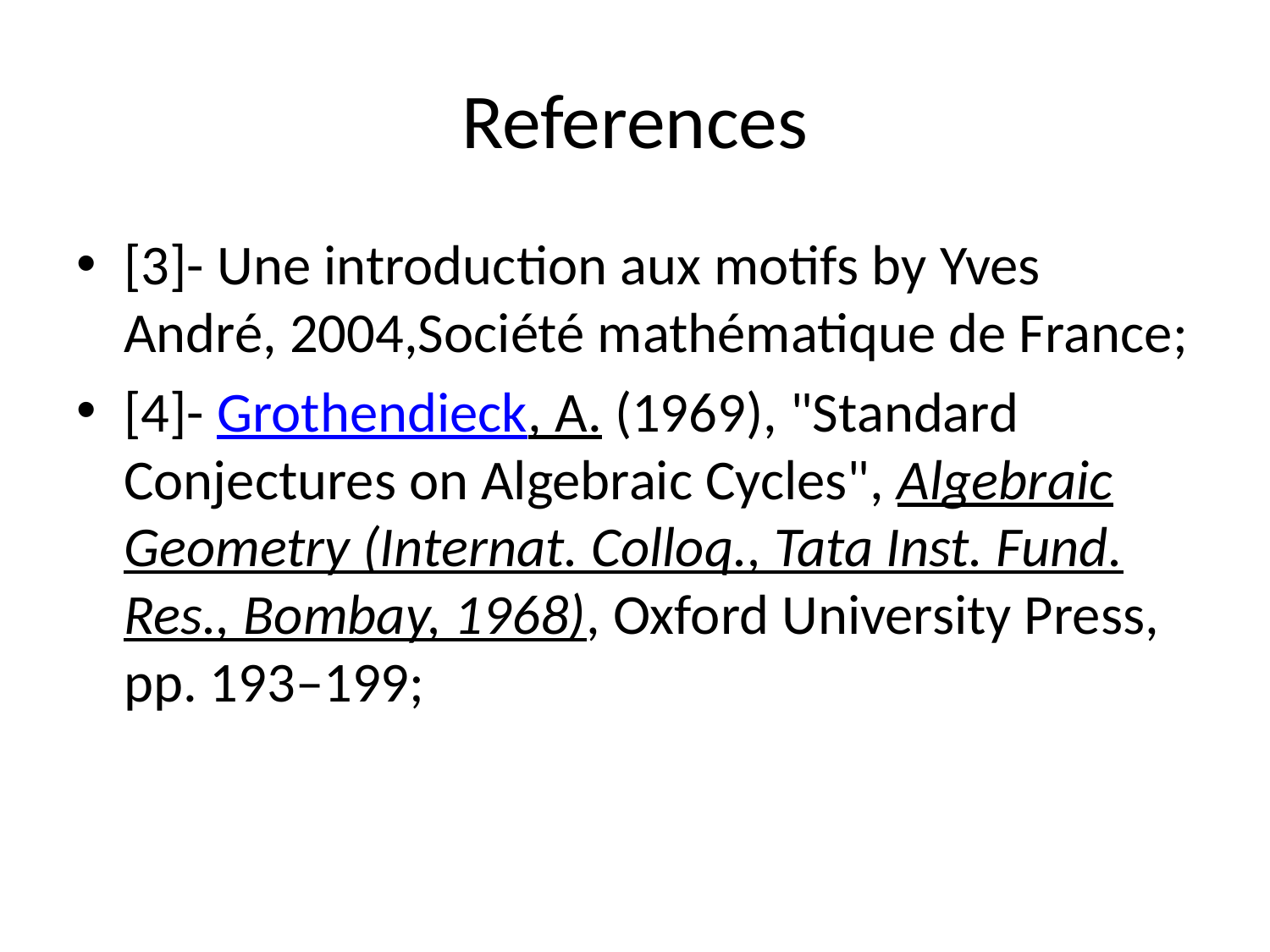

# References
[3]- Une introduction aux motifs by Yves André, 2004,Société mathématique de France;
[4]- Grothendieck, A. (1969), "Standard Conjectures on Algebraic Cycles", Algebraic Geometry (Internat. Colloq., Tata Inst. Fund. Res., Bombay, 1968), Oxford University Press, pp. 193–199;